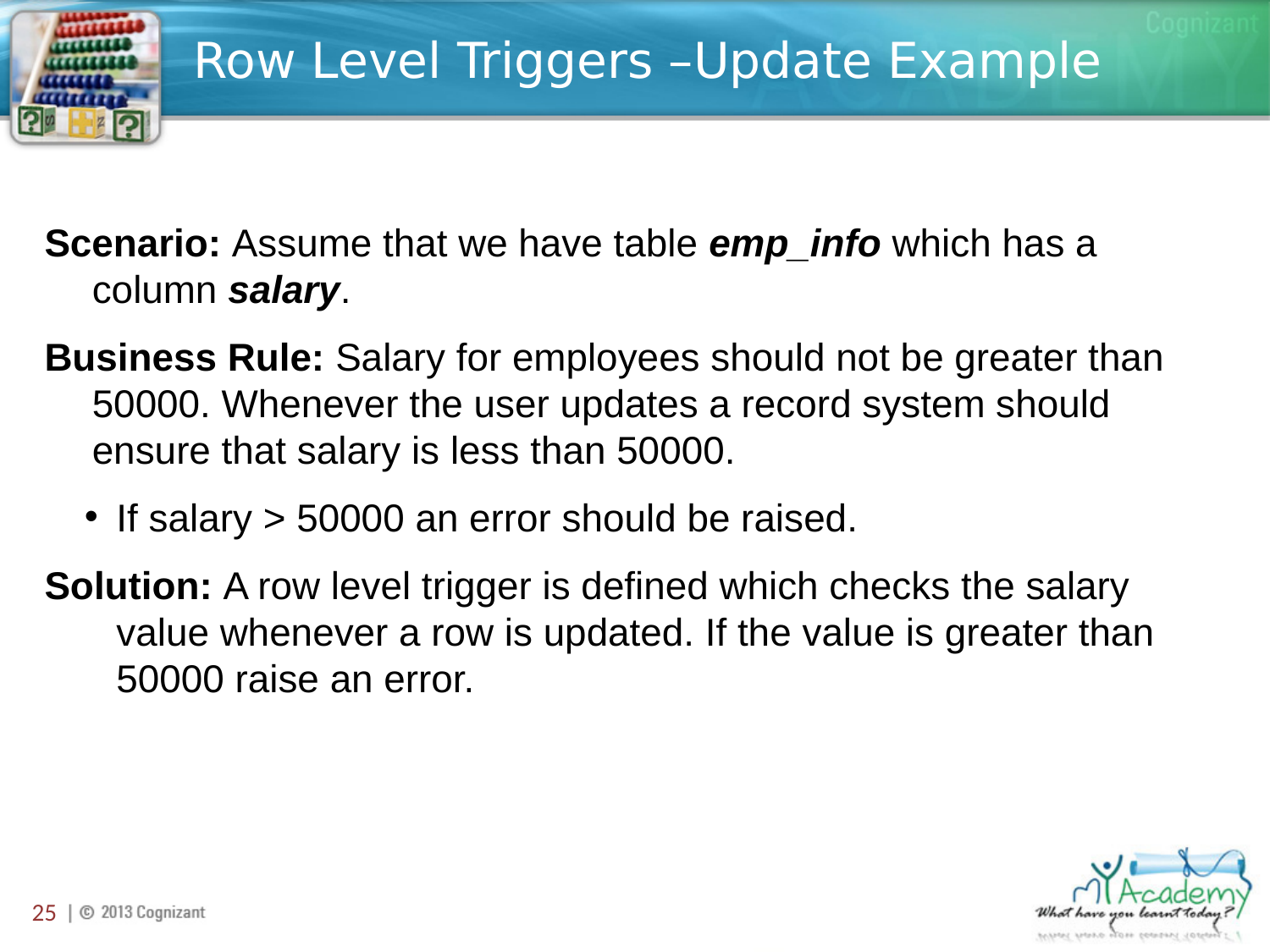

# Row Level Triggers –Update Example
Scenario: Assume that we have table emp_info which has a column salary.
Business Rule: Salary for employees should not be greater than 50000. Whenever the user updates a record system should ensure that salary is less than 50000.
If salary > 50000 an error should be raised.
Solution: A row level trigger is defined which checks the salary value whenever a row is updated. If the value is greater than 50000 raise an error.
25